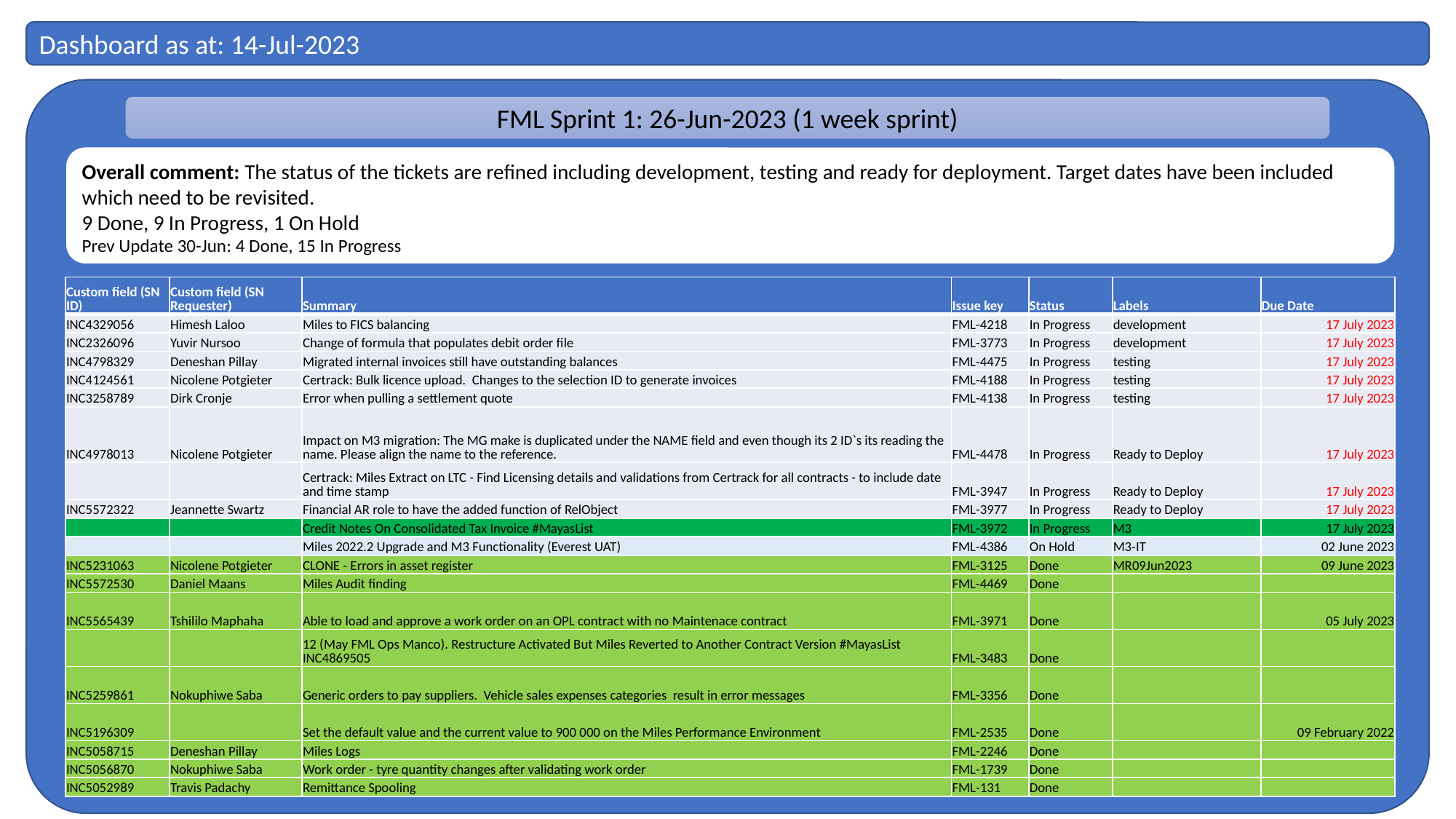

Dashboard as at: 14-Jul-2023

FML Sprint 1: 26-Jun-2023 (1 week sprint)
Overall comment: The status of the tickets are refined including development, testing and ready for deployment. Target dates have been included which need to be revisited.
9 Done, 9 In Progress, 1 On Hold
Prev Update 30-Jun: 4 Done, 15 In Progress
| Custom field (SN ID) | Custom field (SN Requester) | Summary | Issue key | Status | Labels | Due Date |
| --- | --- | --- | --- | --- | --- | --- |
| INC4329056 | Himesh Laloo | Miles to FICS balancing | FML-4218 | In Progress | development | 17 July 2023 |
| INC2326096 | Yuvir Nursoo | Change of formula that populates debit order file | FML-3773 | In Progress | development | 17 July 2023 |
| INC4798329 | Deneshan Pillay | Migrated internal invoices still have outstanding balances | FML-4475 | In Progress | testing | 17 July 2023 |
| INC4124561 | Nicolene Potgieter | Certrack: Bulk licence upload. Changes to the selection ID to generate invoices | FML-4188 | In Progress | testing | 17 July 2023 |
| INC3258789 | Dirk Cronje | Error when pulling a settlement quote | FML-4138 | In Progress | testing | 17 July 2023 |
| INC4978013 | Nicolene Potgieter | Impact on M3 migration: The MG make is duplicated under the NAME field and even though its 2 ID`s its reading the name. Please align the name to the reference. | FML-4478 | In Progress | Ready to Deploy | 17 July 2023 |
|  |  | Certrack: Miles Extract on LTC - Find Licensing details and validations from Certrack for all contracts - to include date and time stamp | FML-3947 | In Progress | Ready to Deploy | 17 July 2023 |
| INC5572322 | Jeannette Swartz | Financial AR role to have the added function of RelObject | FML-3977 | In Progress | Ready to Deploy | 17 July 2023 |
|  |  | Credit Notes On Consolidated Tax Invoice #MayasList | FML-3972 | In Progress | M3 | 17 July 2023 |
|  |  | Miles 2022.2 Upgrade and M3 Functionality (Everest UAT) | FML-4386 | On Hold | M3-IT | 02 June 2023 |
| INC5231063 | Nicolene Potgieter | CLONE - Errors in asset register | FML-3125 | Done | MR09Jun2023 | 09 June 2023 |
| INC5572530 | Daniel Maans | Miles Audit finding | FML-4469 | Done |  |  |
| INC5565439 | Tshililo Maphaha | Able to load and approve a work order on an OPL contract with no Maintenace contract | FML-3971 | Done |  | 05 July 2023 |
|  |  | 12 (May FML Ops Manco). Restructure Activated But Miles Reverted to Another Contract Version #MayasList INC4869505 | FML-3483 | Done |  |  |
| INC5259861 | Nokuphiwe Saba | Generic orders to pay suppliers. Vehicle sales expenses categories result in error messages | FML-3356 | Done |  |  |
| INC5196309 |  | Set the default value and the current value to 900 000 on the Miles Performance Environment | FML-2535 | Done |  | 09 February 2022 |
| INC5058715 | Deneshan Pillay | Miles Logs | FML-2246 | Done |  |  |
| INC5056870 | Nokuphiwe Saba | Work order - tyre quantity changes after validating work order | FML-1739 | Done |  |  |
| INC5052989 | Travis Padachy | Remittance Spooling | FML-131 | Done |  |  |